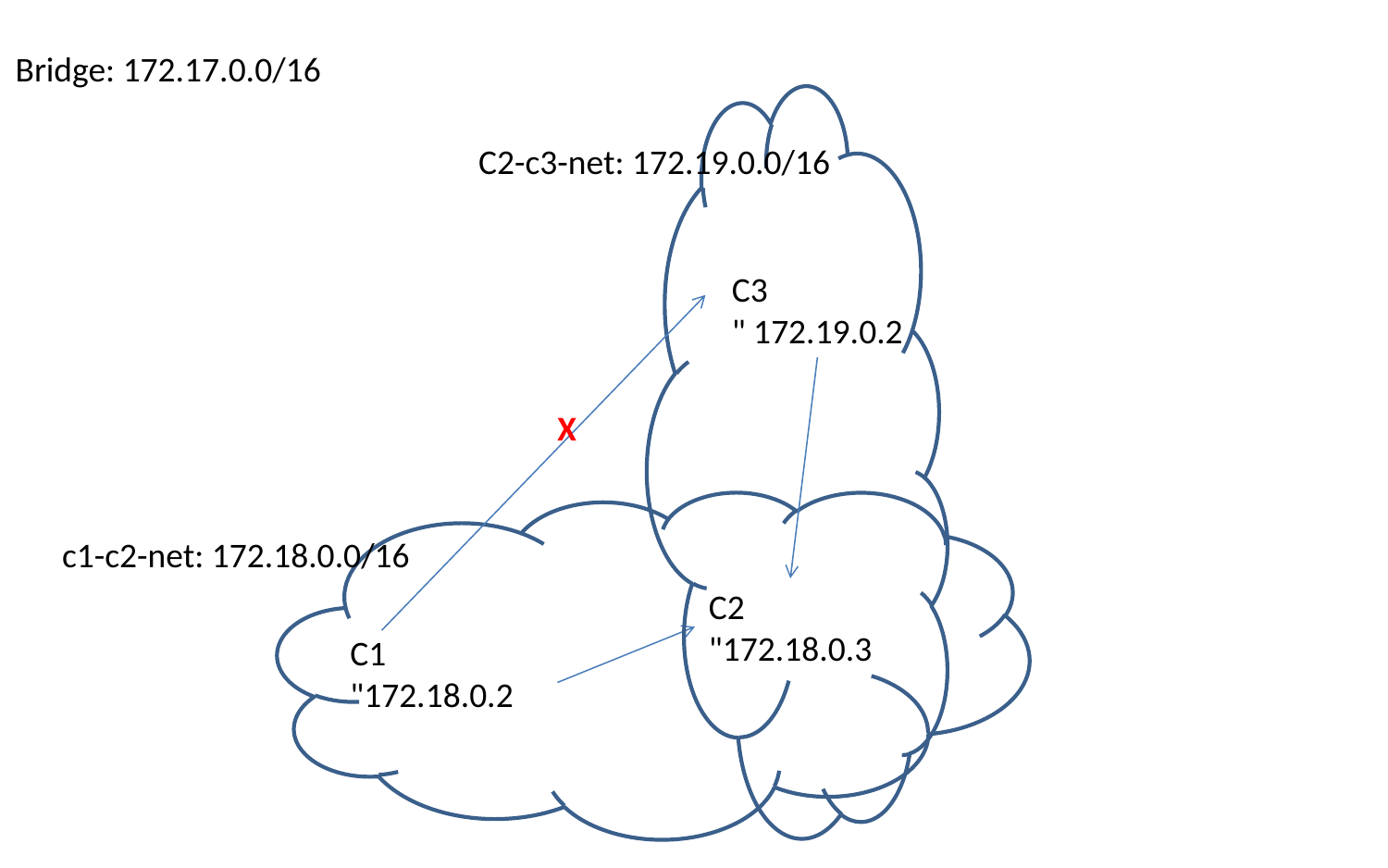

Bridge: 172.17.0.0/16
C2-c3-net: 172.19.0.0/16
C3
" 172.19.0.2

X

c1-c2-net: 172.18.0.0/16
C2
"172.18.0.3
C1
"172.18.0.2